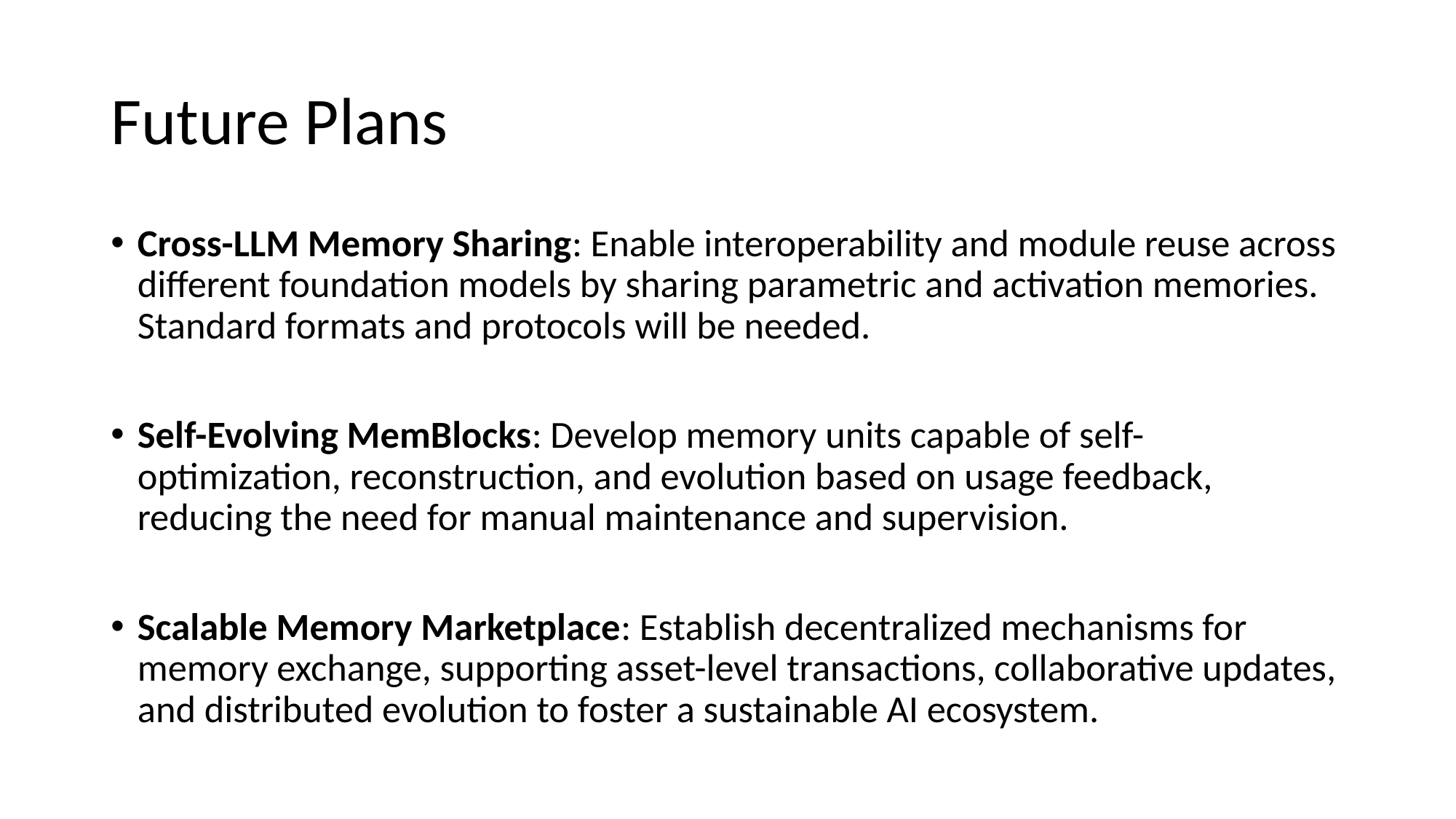

# Future Plans
Cross-LLM Memory Sharing: Enable interoperability and module reuse across different foundation models by sharing parametric and activation memories. Standard formats and protocols will be needed.

Self-Evolving MemBlocks: Develop memory units capable of self-optimization, reconstruction, and evolution based on usage feedback, reducing the need for manual maintenance and supervision.

Scalable Memory Marketplace: Establish decentralized mechanisms for memory exchange, supporting asset-level transactions, collaborative updates, and distributed evolution to foster a sustainable AI ecosystem.